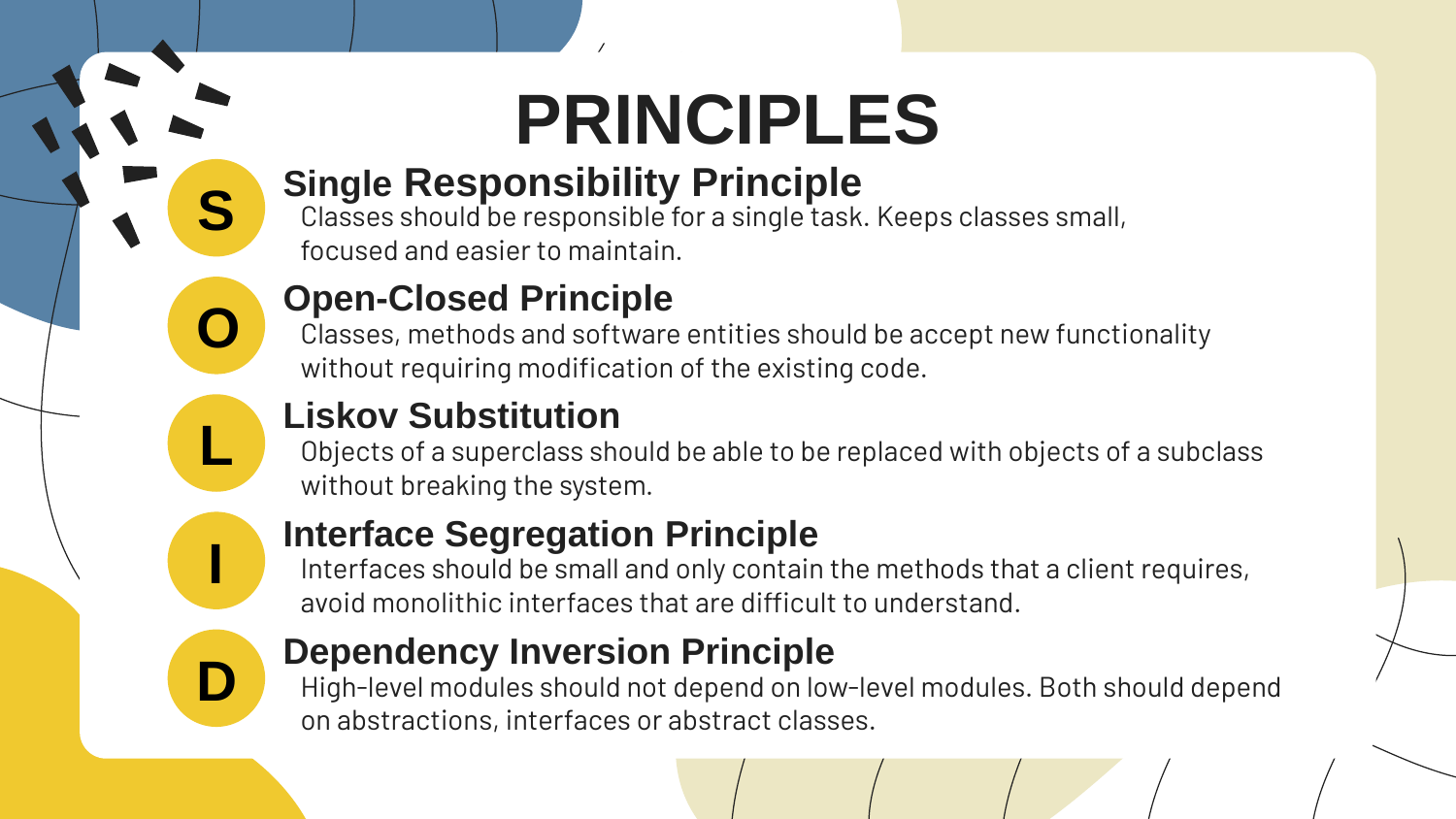

# PRINCIPLES
S
Single Responsibility Principle
Classes should be responsible for a single task. Keeps classes small,
focused and easier to maintain.
O
Open-Closed Principle
Classes, methods and software entities should be accept new functionality
without requiring modification of the existing code.
L
Liskov Substitution
Objects of a superclass should be able to be replaced with objects of a subclass
without breaking the system.
I
Interface Segregation Principle
Interfaces should be small and only contain the methods that a client requires,
avoid monolithic interfaces that are difficult to understand.
D
Dependency Inversion Principle
High-level modules should not depend on low-level modules. Both should depend
on abstractions, interfaces or abstract classes.